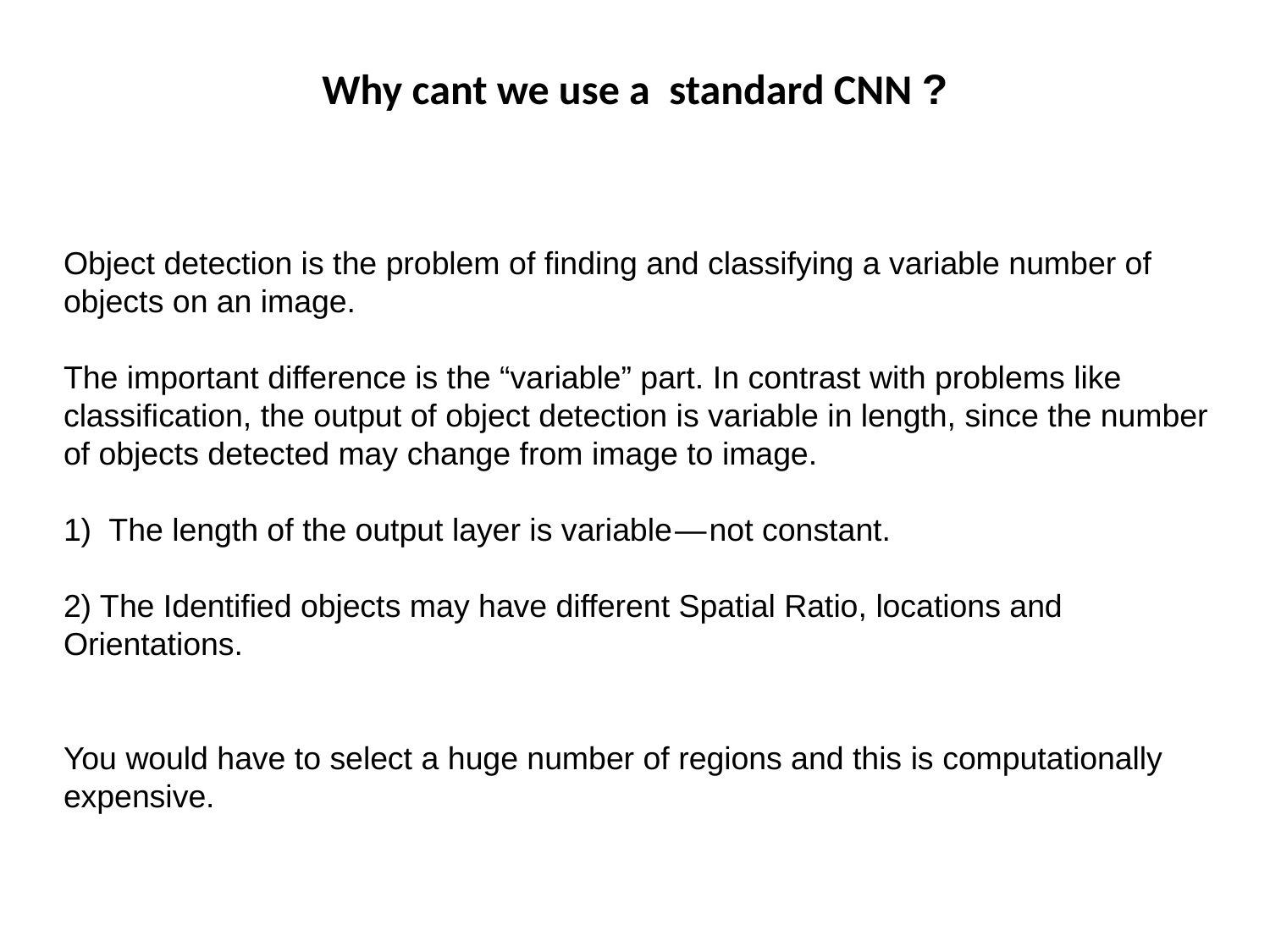

# Why cant we use a  standard CNN ?

Object detection is the problem of finding and classifying a variable number of objects on an image.

The important difference is the “variable” part. In contrast with problems like classification, the output of object detection is variable in length, since the number of objects detected may change from image to image.

1)  The length of the output layer is variable — not constant.

2) The Identified objects may have different Spatial Ratio, locations and Orientations.

You would have to select a huge number of regions and this is computationally expensive.